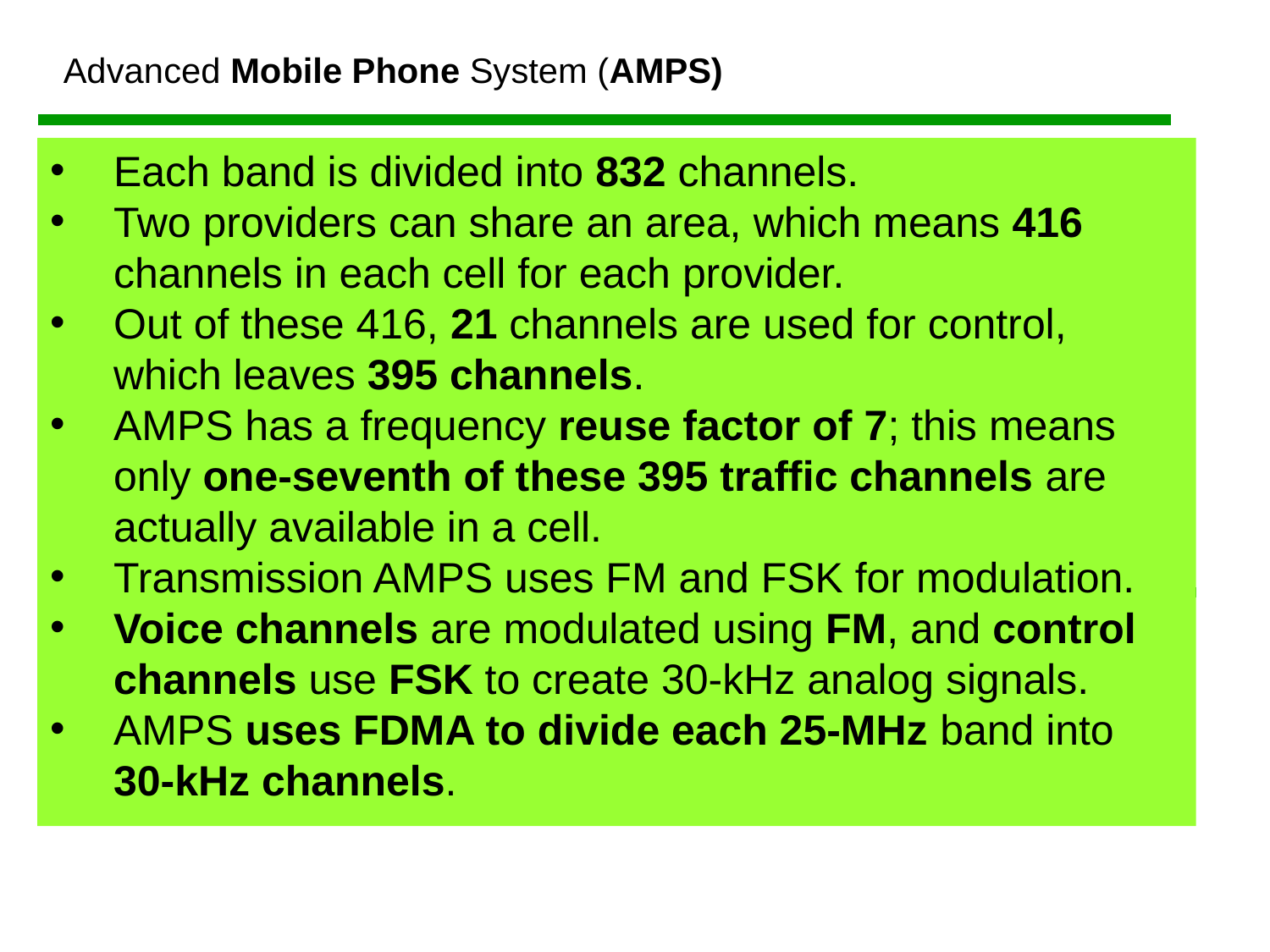

Advanced Mobile Phone System (AMPS)
Each band is divided into 832 channels.
Two providers can share an area, which means 416 channels in each cell for each provider.
Out of these 416, 21 channels are used for control, which leaves 395 channels.
AMPS has a frequency reuse factor of 7; this means only one-seventh of these 395 traffic channels are actually available in a cell.
Transmission AMPS uses FM and FSK for modulation.
Voice channels are modulated using FM, and control channels use FSK to create 30-kHz analog signals.
AMPS uses FDMA to divide each 25-MHz band into 30-kHz channels.